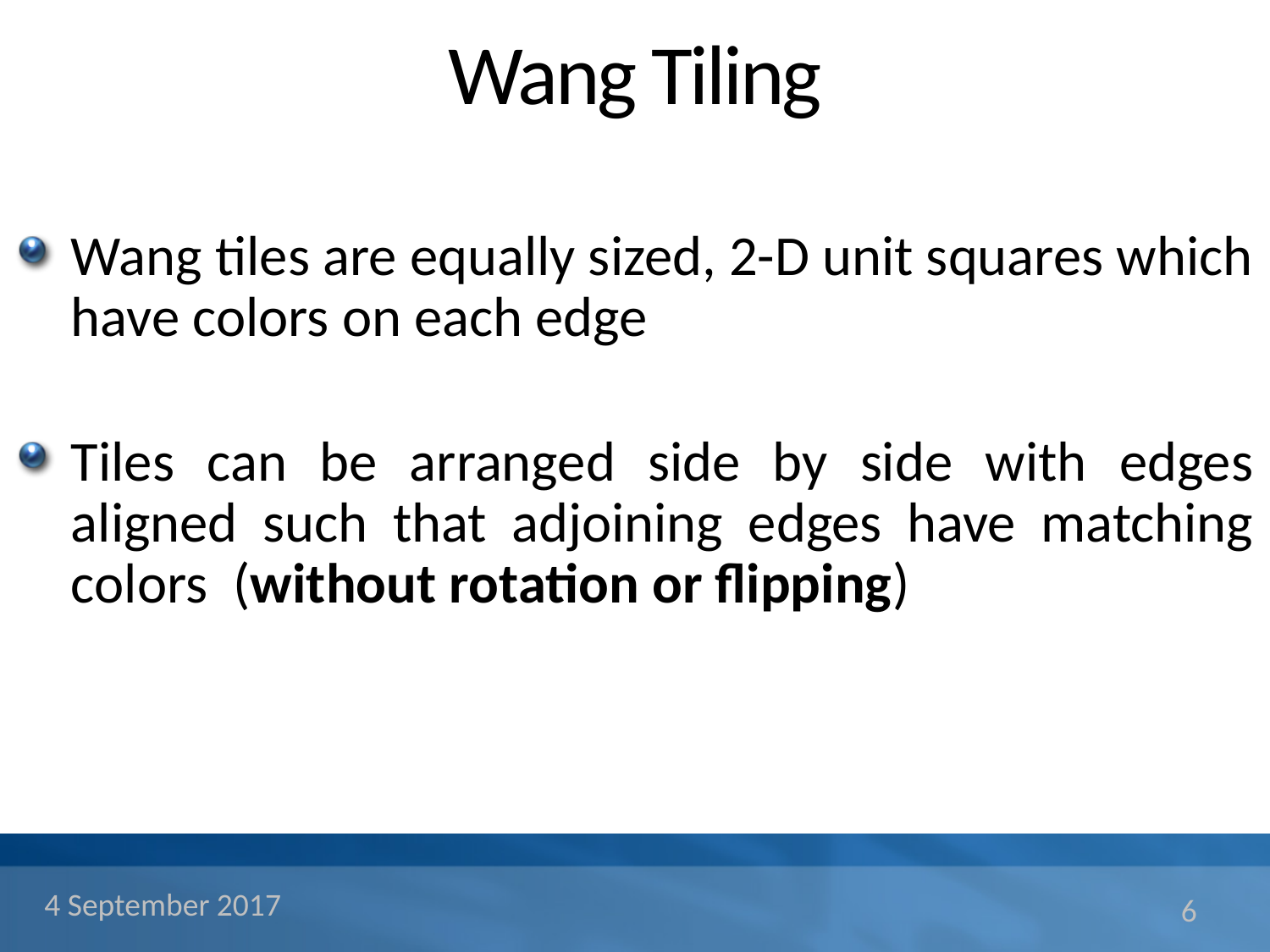

# Wang Tiling

Wang tiles are equally sized, 2-D unit squares which have colors on each edge

Tiles can be arranged side by side with edges aligned such that adjoining edges have matching colors  (without rotation or flipping)